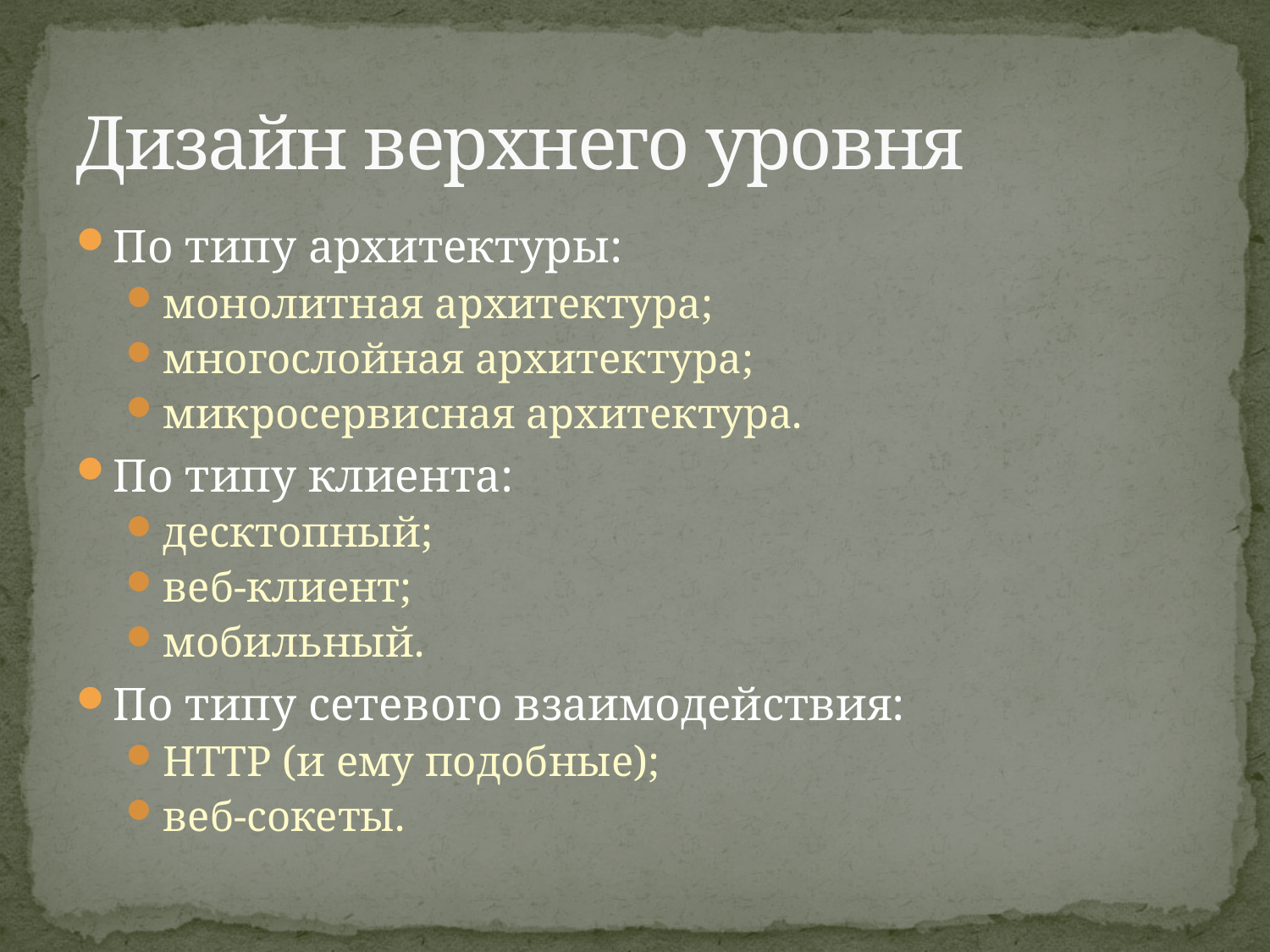

# Дизайн верхнего уровня
По типу архитектуры:
монолитная архитектура;
многослойная архитектура;
микросервисная архитектура.
По типу клиента:
десктопный;
веб-клиент;
мобильный.
По типу сетевого взаимодействия:
HTTP (и ему подобные);
веб-сокеты.